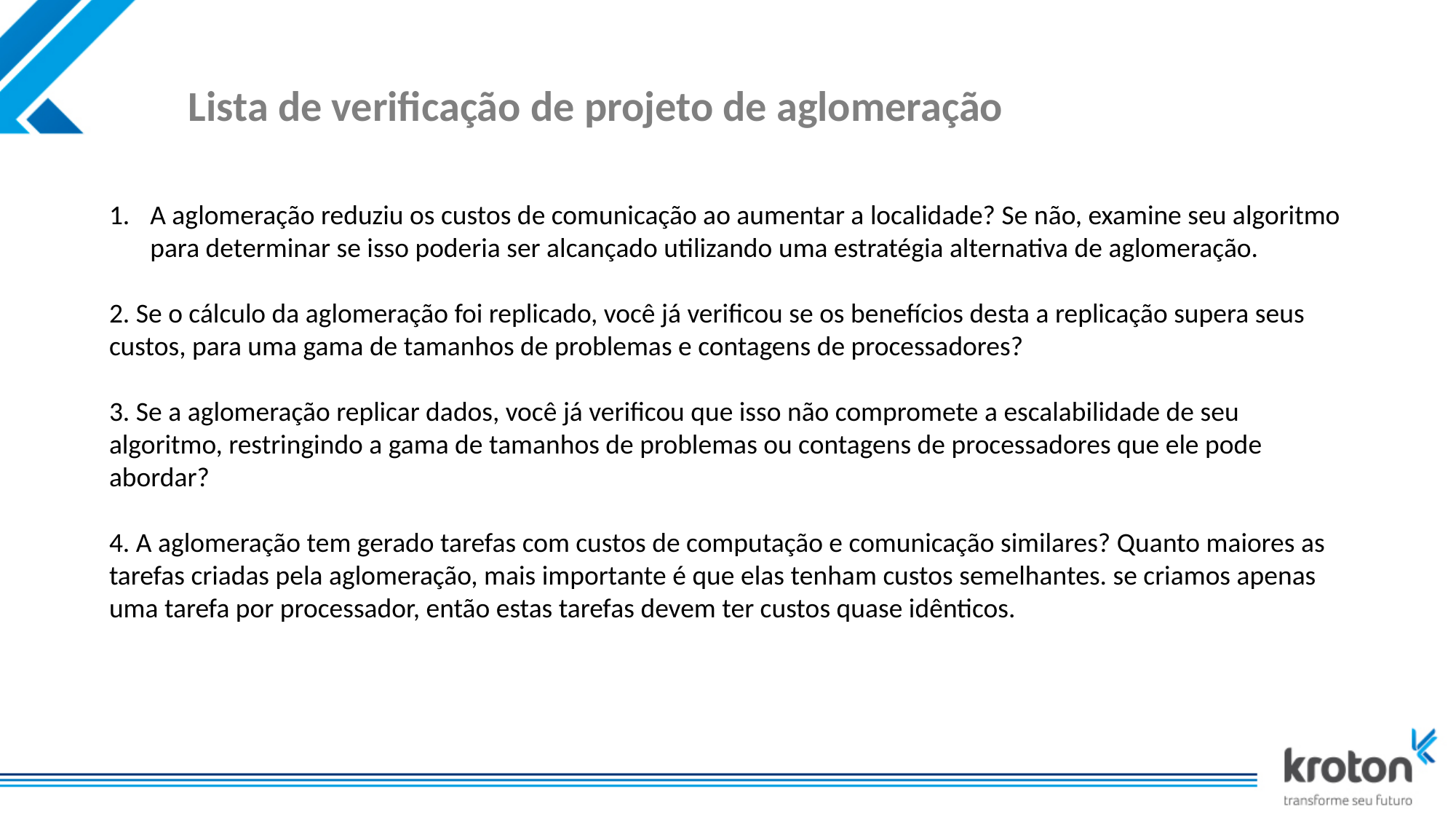

# Lista de verificação de projeto de aglomeração
A aglomeração reduziu os custos de comunicação ao aumentar a localidade? Se não, examine seu algoritmo para determinar se isso poderia ser alcançado utilizando uma estratégia alternativa de aglomeração.

2. Se o cálculo da aglomeração foi replicado, você já verificou se os benefícios desta a replicação supera seus custos, para uma gama de tamanhos de problemas e contagens de processadores?

3. Se a aglomeração replicar dados, você já verificou que isso não compromete a escalabilidade de seu algoritmo, restringindo a gama de tamanhos de problemas ou contagens de processadores que ele pode abordar?

4. A aglomeração tem gerado tarefas com custos de computação e comunicação similares? Quanto maiores as tarefas criadas pela aglomeração, mais importante é que elas tenham custos semelhantes. se criamos apenas uma tarefa por processador, então estas tarefas devem ter custos quase idênticos.